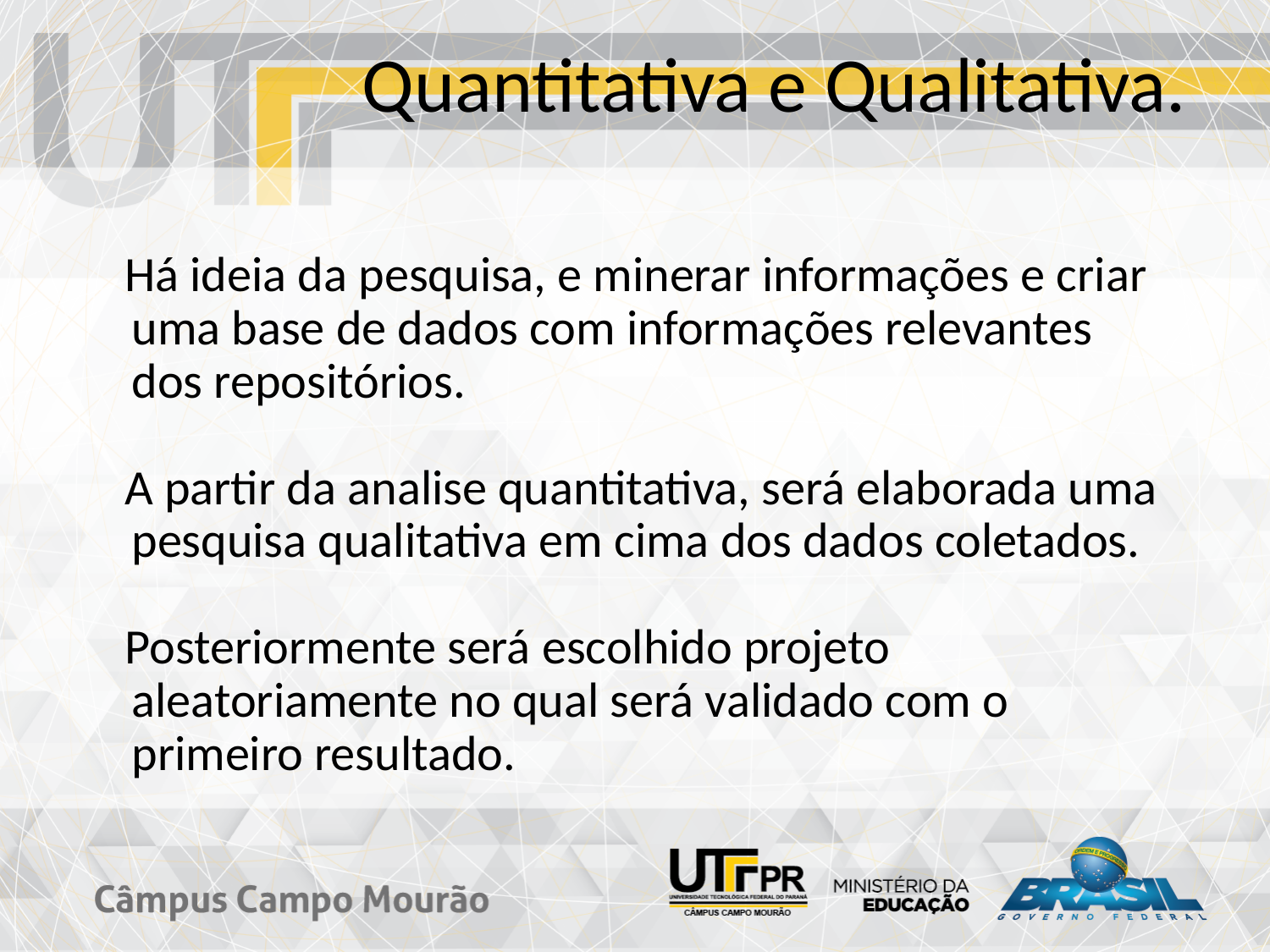

# Quantitativa e Qualitativa.
Há ideia da pesquisa, e minerar informações e criar uma base de dados com informações relevantes dos repositórios.

A partir da analise quantitativa, será elaborada uma pesquisa qualitativa em cima dos dados coletados.

Posteriormente será escolhido projeto aleatoriamente no qual será validado com o primeiro resultado.